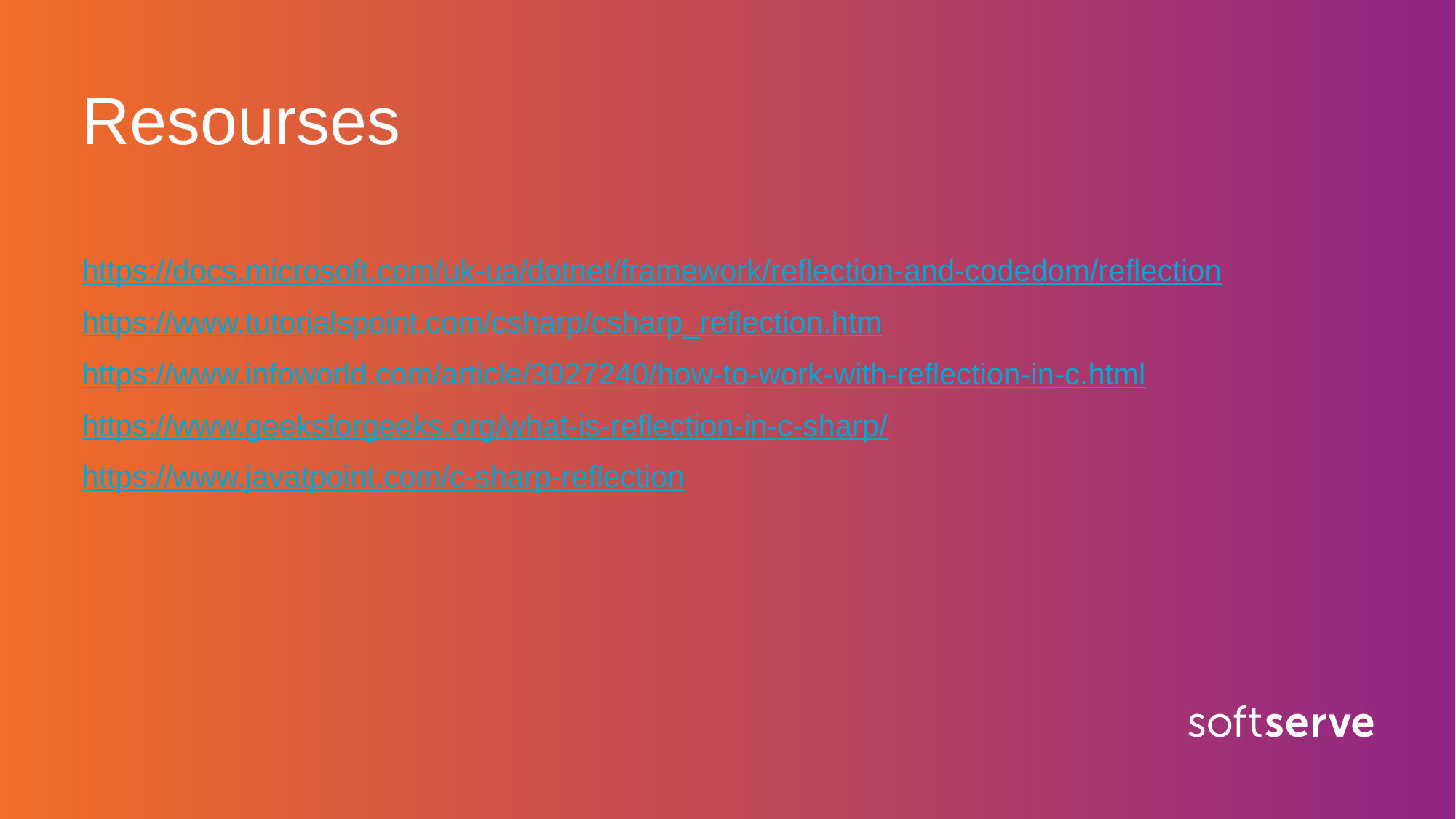

# Resourses
https://docs.microsoft.com/uk-ua/dotnet/framework/reflection-and-codedom/reflection
https://www.tutorialspoint.com/csharp/csharp_reflection.htm
https://www.infoworld.com/article/3027240/how-to-work-with-reflection-in-c.html
https://www.geeksforgeeks.org/what-is-reflection-in-c-sharp/
https://www.javatpoint.com/c-sharp-reflection